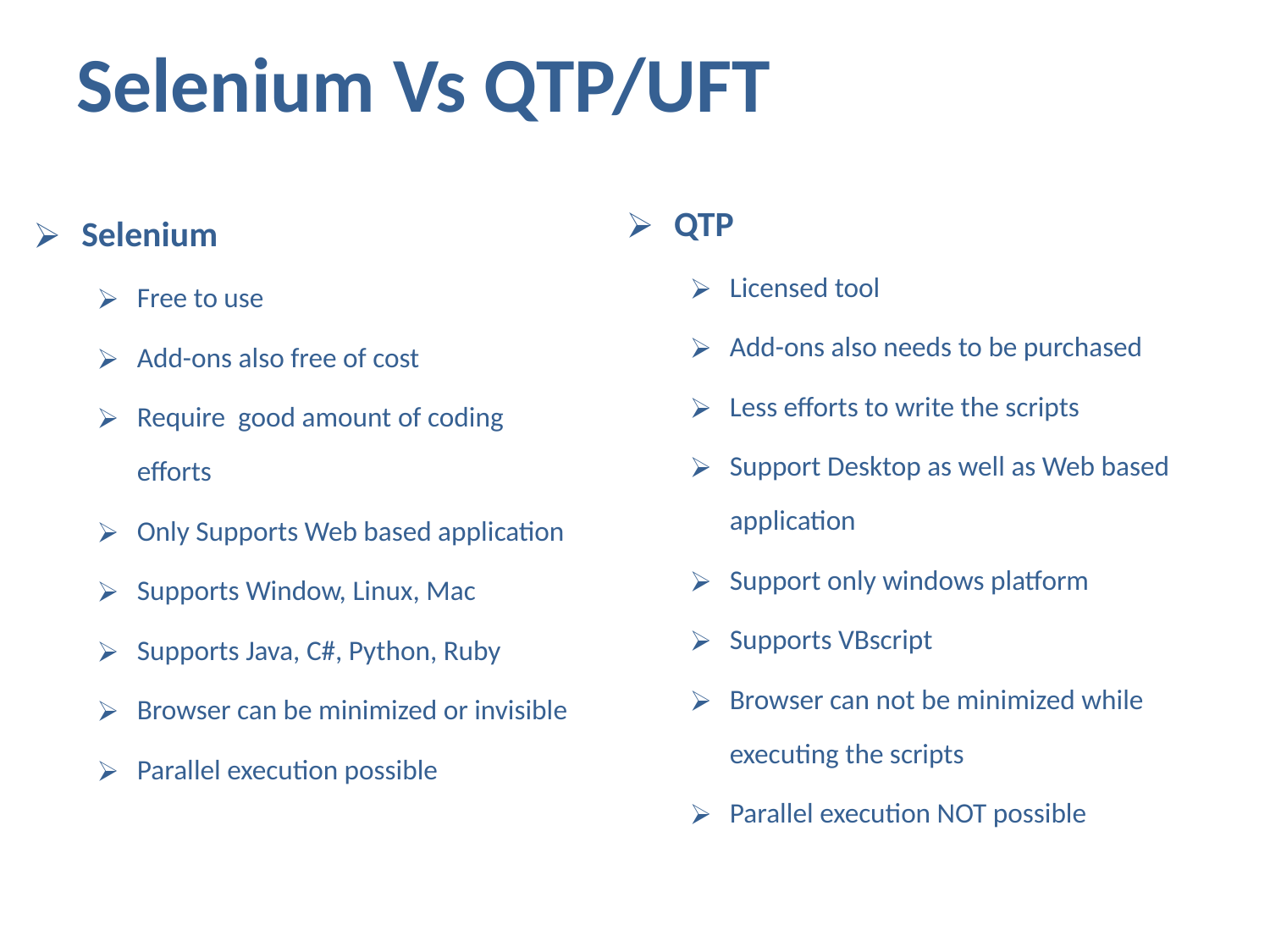

# Selenium Vs QTP/UFT
QTP
Licensed tool
Add-ons also needs to be purchased
Less efforts to write the scripts
Support Desktop as well as Web based application
Support only windows platform
Supports VBscript
Browser can not be minimized while executing the scripts
Parallel execution NOT possible

Selenium
Free to use
Add-ons also free of cost
Require  good amount of coding efforts
Only Supports Web based application
Supports Window, Linux, Mac
Supports Java, C#, Python, Ruby
Browser can be minimized or invisible
Parallel execution possible